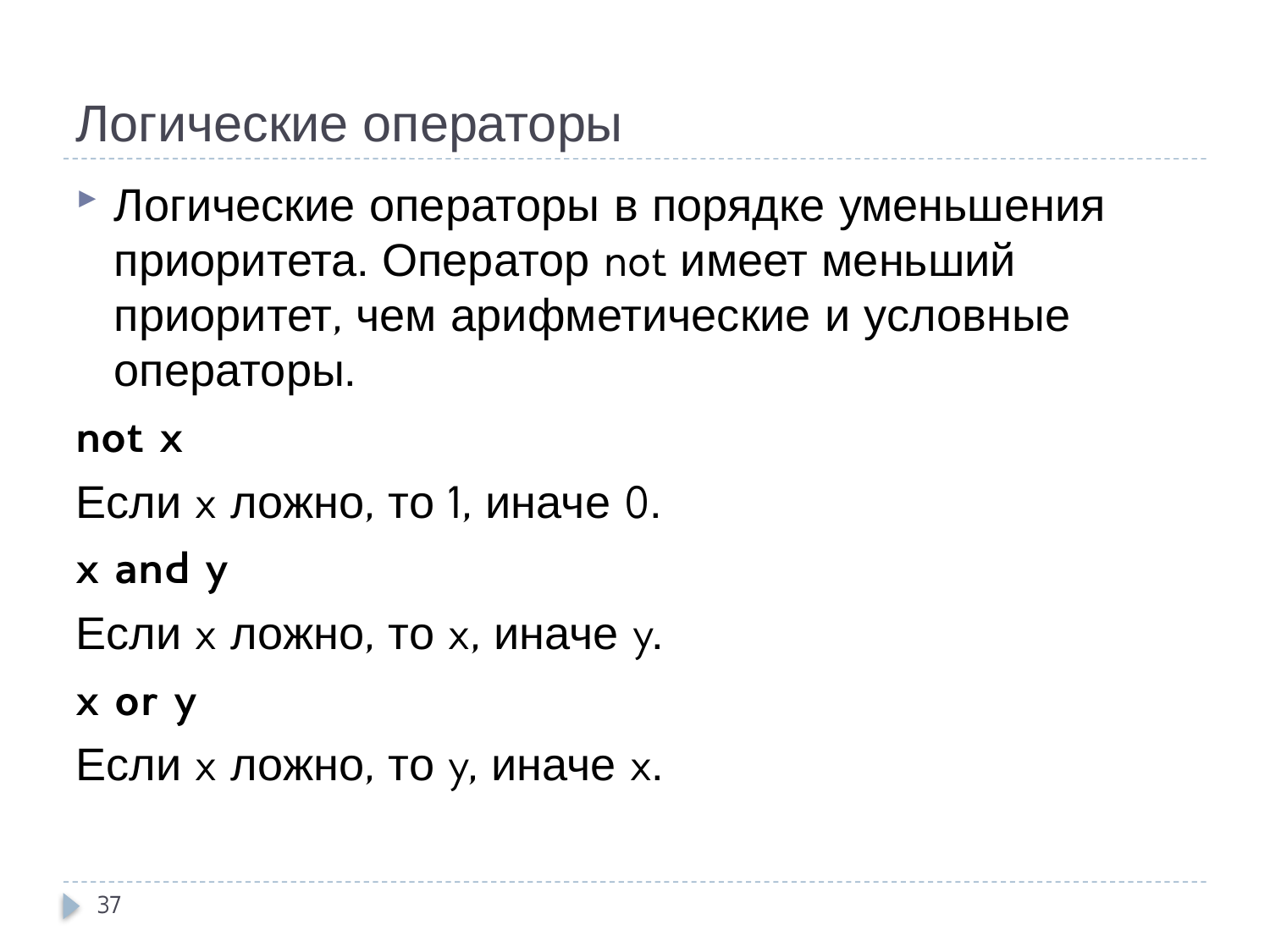

# Логические операторы
Логические операторы в порядке уменьшения приоритета. Оператор not имеет меньший приоритет, чем арифметические и условные операторы.
not x
Если x ложно, то 1, иначе 0.
x and y
Если x ложно, то x, иначе y.
x or y
Если x ложно, то y, иначе x.

37